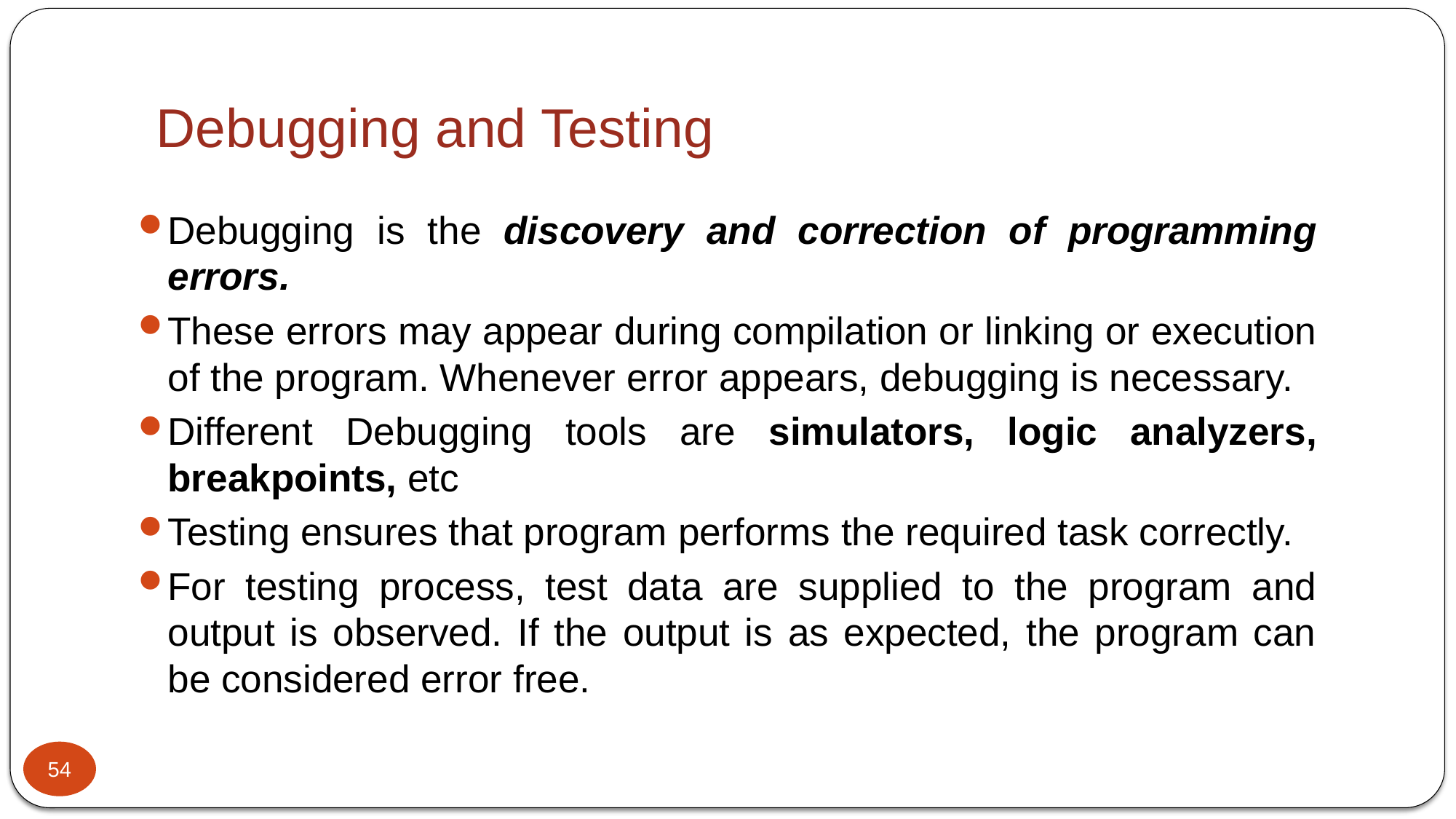

# Debugging and Testing
Debugging is the discovery and correction of programming errors.
These errors may appear during compilation or linking or execution of the program. Whenever error appears, debugging is necessary.
Different Debugging tools are simulators, logic analyzers, breakpoints, etc
Testing ensures that program performs the required task correctly.
For testing process, test data are supplied to the program and output is observed. If the output is as expected, the program can be considered error free.
54